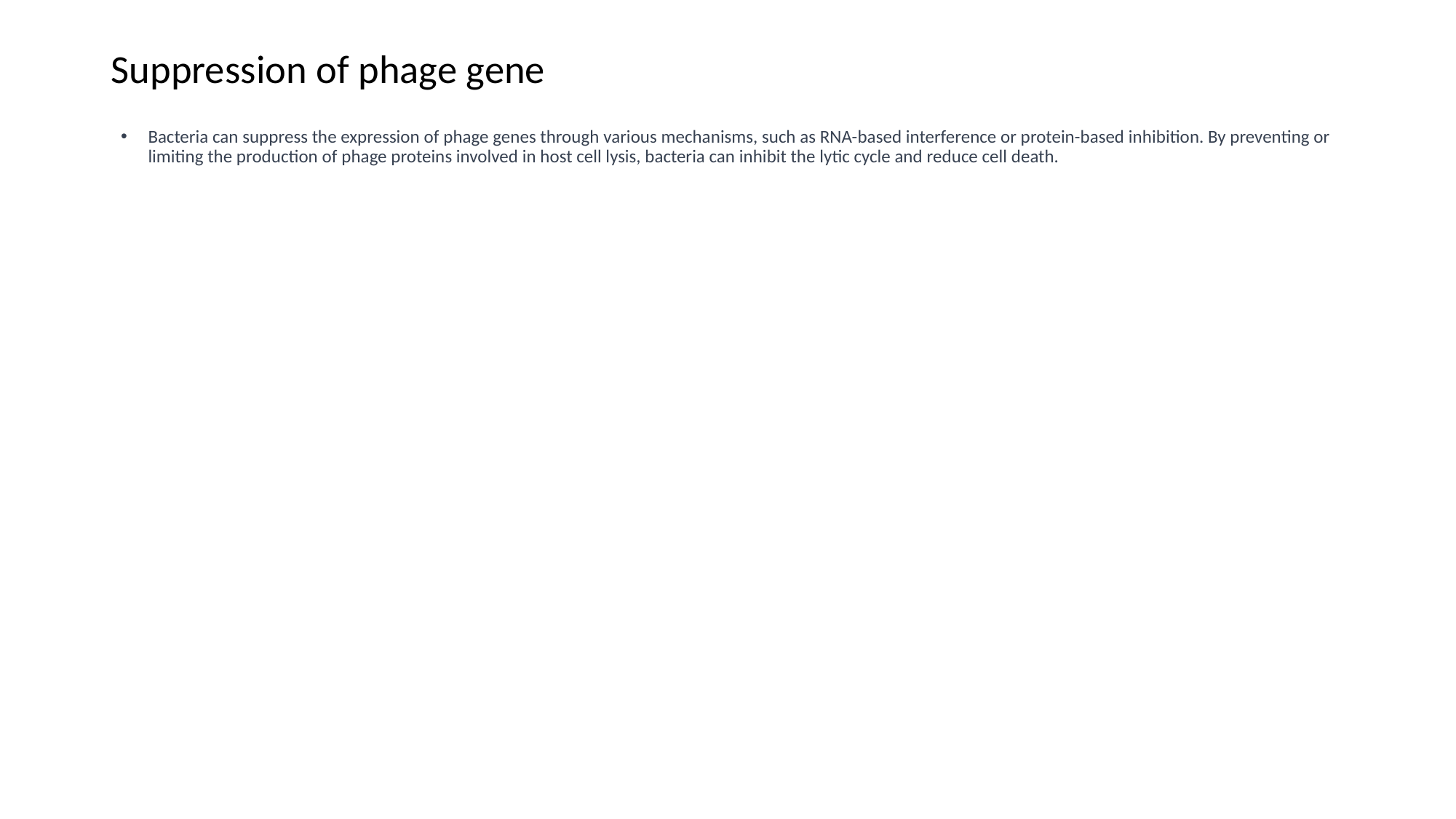

# Suppression of phage gene
Bacteria can suppress the expression of phage genes through various mechanisms, such as RNA-based interference or protein-based inhibition. By preventing or limiting the production of phage proteins involved in host cell lysis, bacteria can inhibit the lytic cycle and reduce cell death.